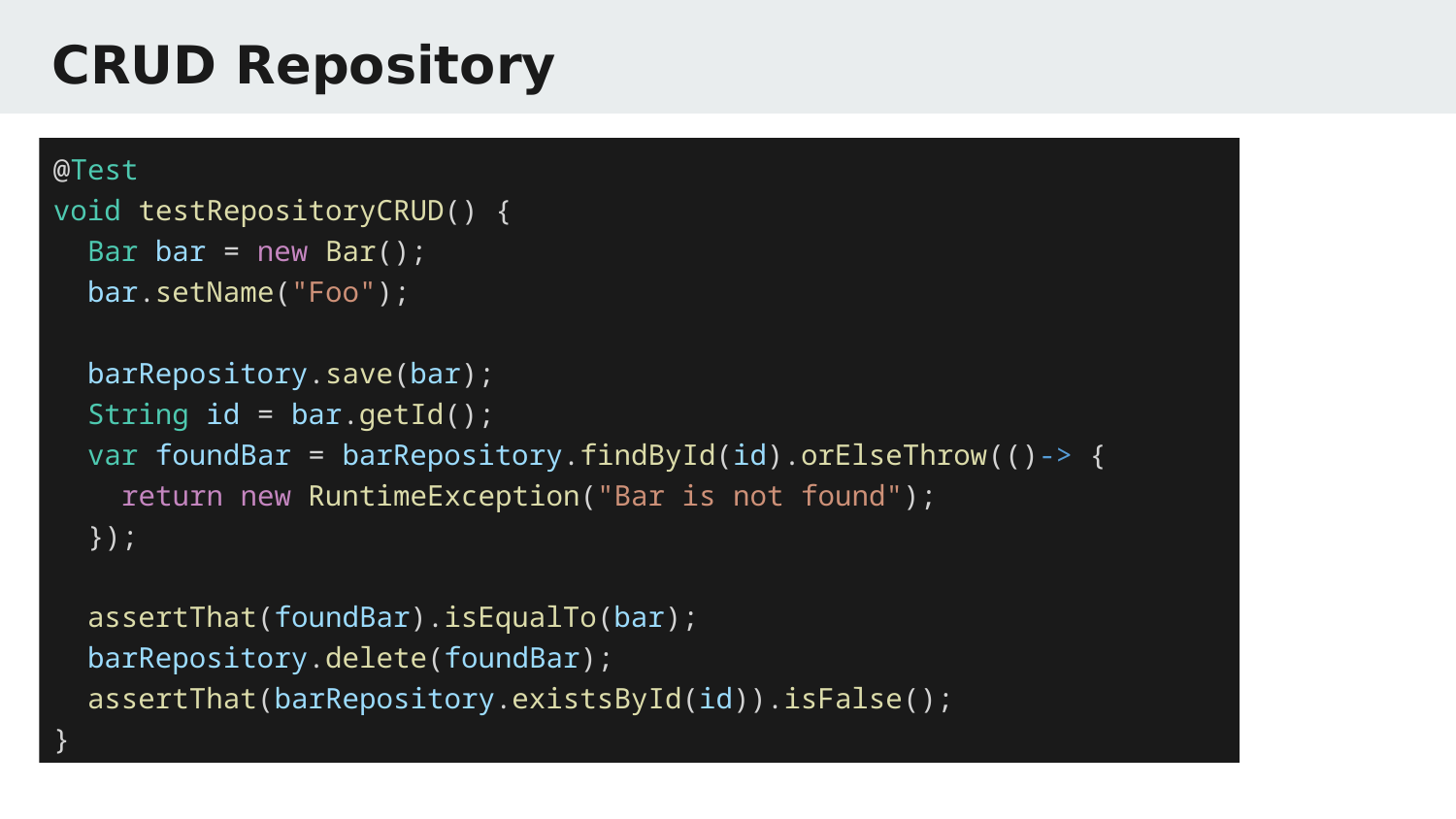

# CRUD Repository
@Test
void testRepositoryCRUD() {
  Bar bar = new Bar();
  bar.setName("Foo");
  barRepository.save(bar);
  String id = bar.getId();
  var foundBar = barRepository.findById(id).orElseThrow(()-> {
    return new RuntimeException("Bar is not found");
  });
  assertThat(foundBar).isEqualTo(bar);
  barRepository.delete(foundBar);
  assertThat(barRepository.existsById(id)).isFalse();
}